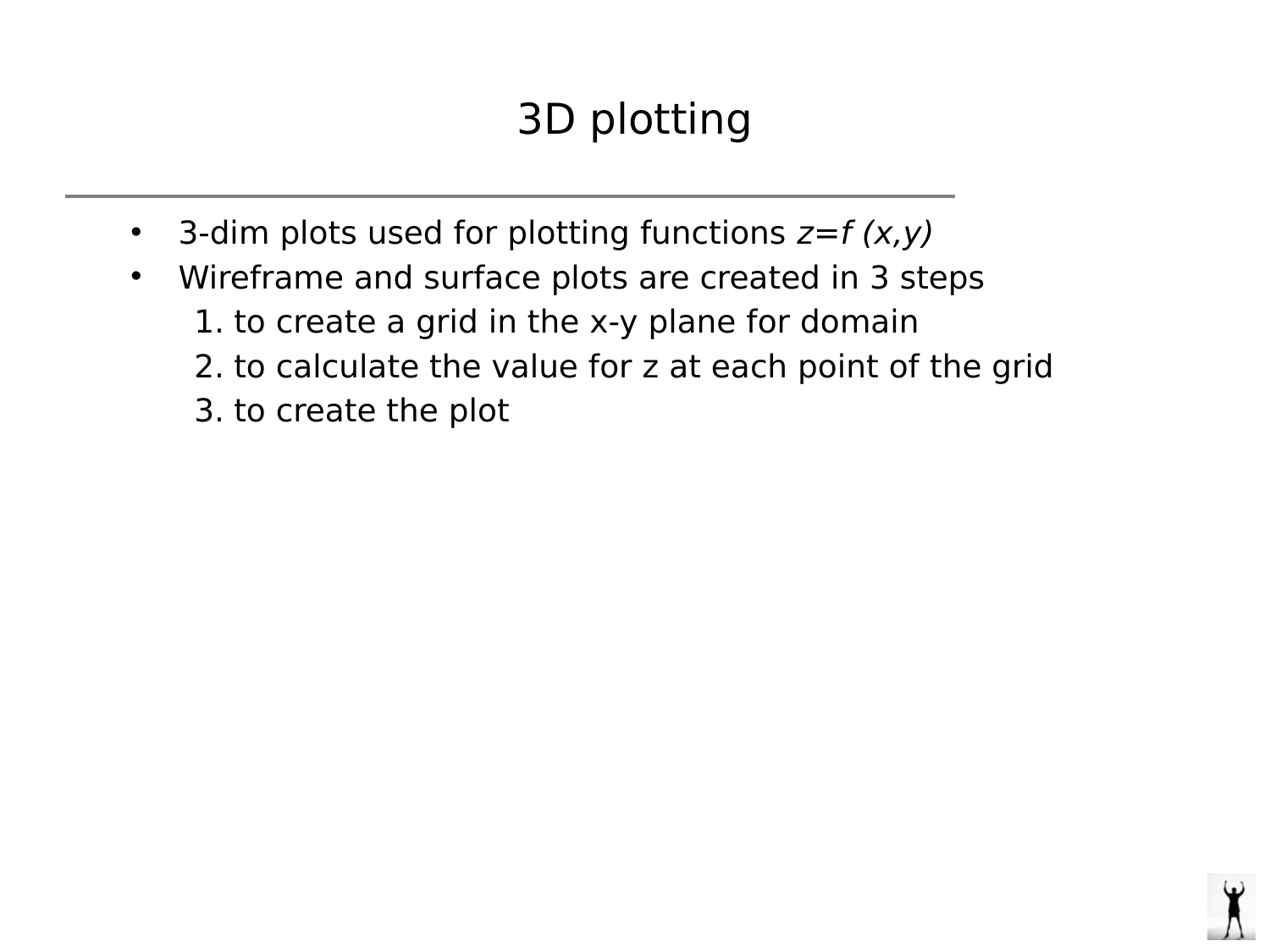

# 3D plotting
3-dim plots used for plotting functions z=f (x,y)
Wireframe and surface plots are created in 3 steps
to create a grid in the x-y plane for domain
to calculate the value for z at each point of the grid
to create the plot